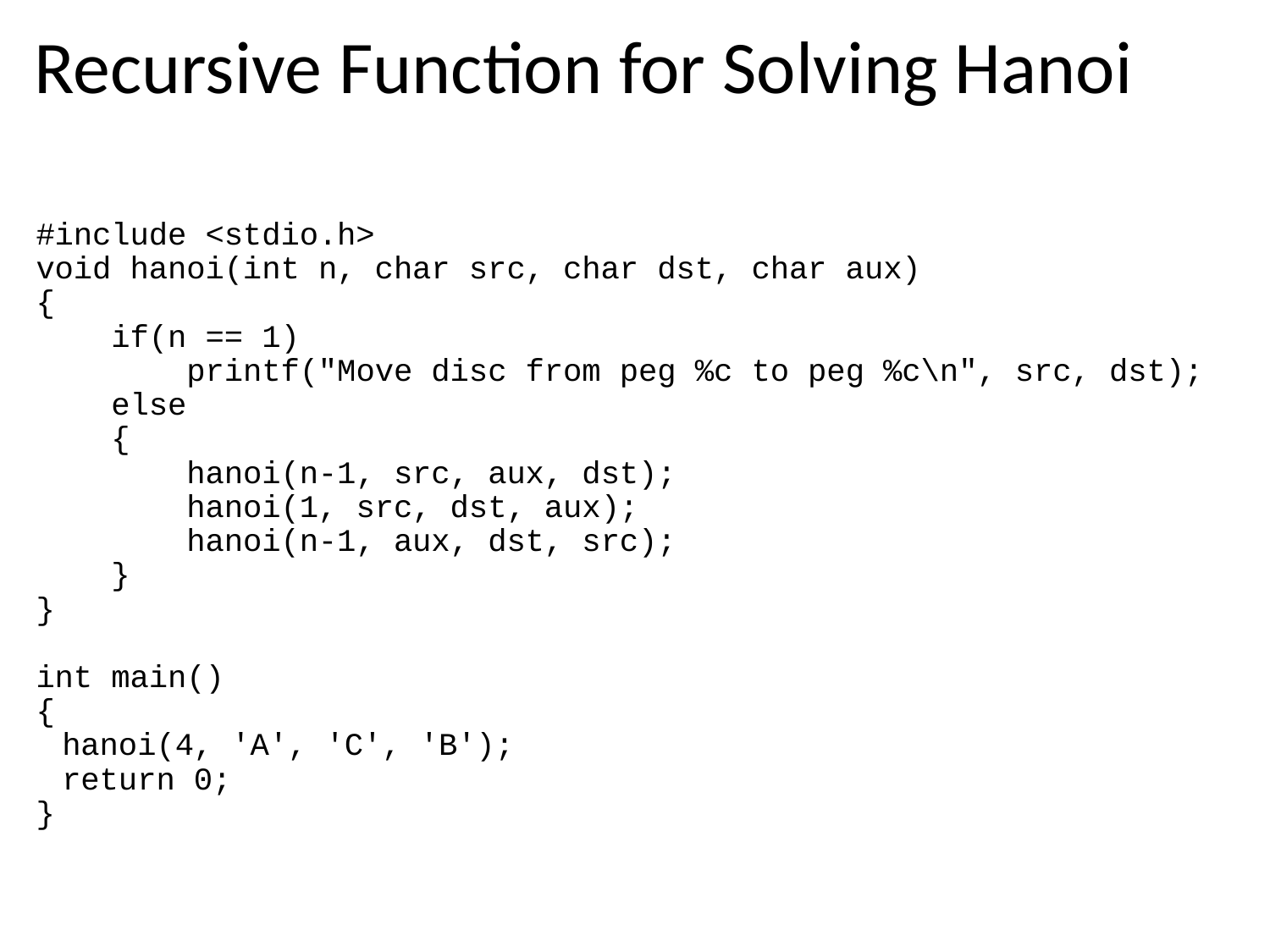

# Recursive Function for Solving Hanoi
#include <stdio.h>
void hanoi(int n, char src, char dst, char aux)
{
    if(n == 1)
        printf("Move disc from peg %c to peg %c\n", src, dst);
    else
    {
        hanoi(n-1, src, aux, dst);
        hanoi(1, src, dst, aux);
        hanoi(n-1, aux, dst, src);
    }
}

int main()
{
	hanoi(4, 'A', 'C', 'B');
	return 0;
}